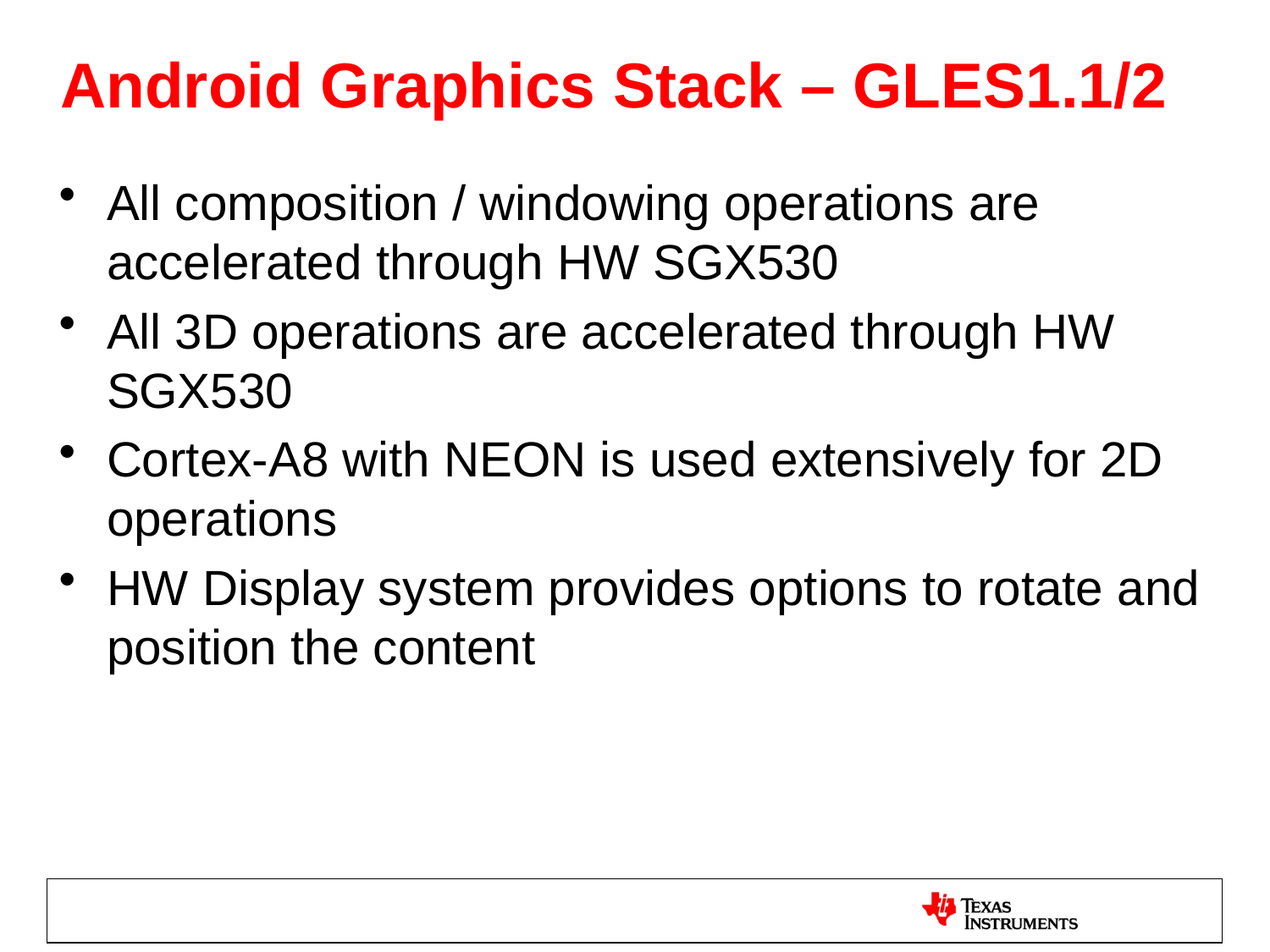

# Android Graphics Stack – GLES1.1/2
All composition / windowing operations are accelerated through HW SGX530
All 3D operations are accelerated through HW SGX530
Cortex-A8 with NEON is used extensively for 2D operations
HW Display system provides options to rotate and position the content